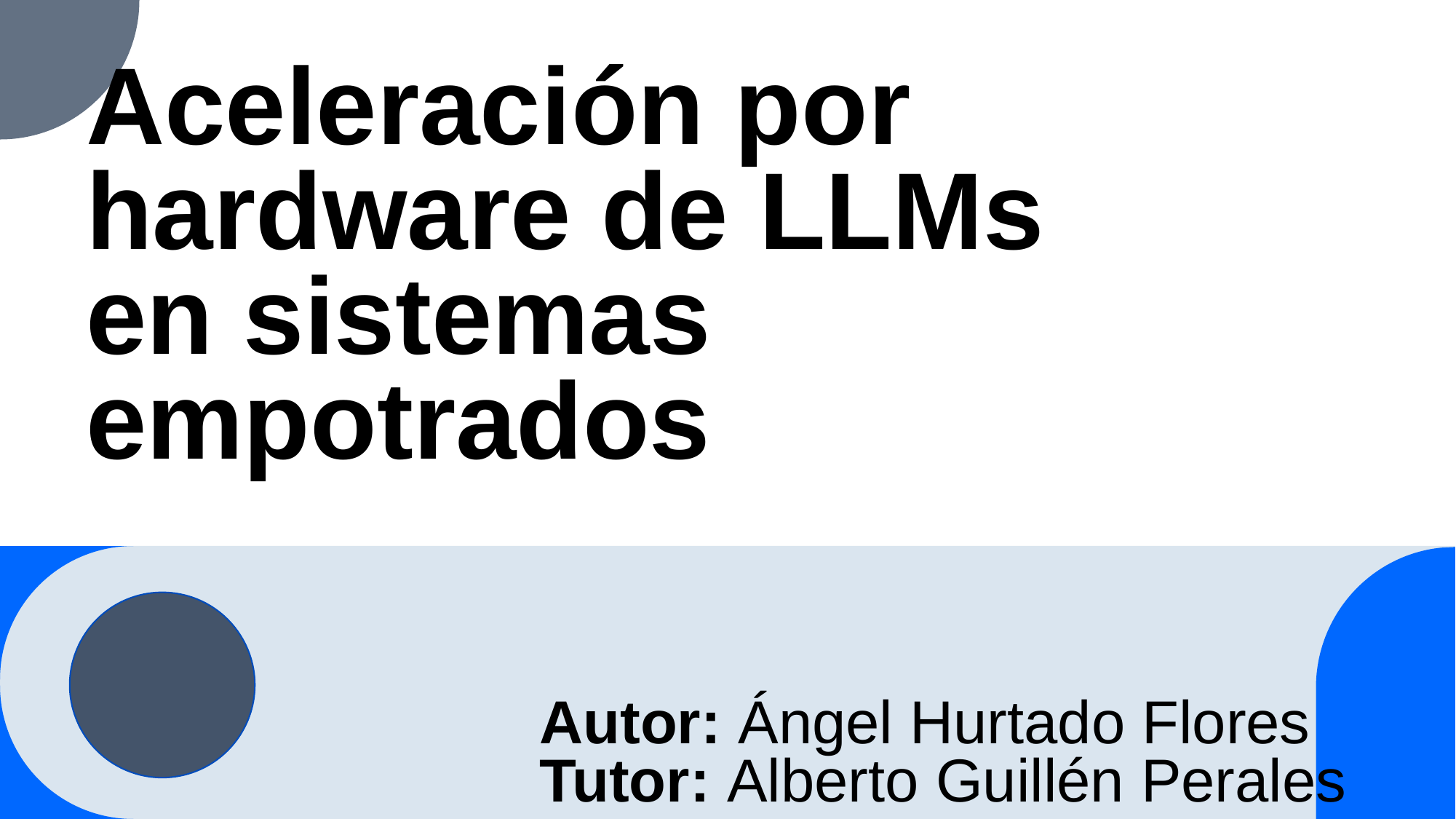

# Aceleración por hardware de LLMs en sistemas empotrados
Autor: Ángel Hurtado Flores
Tutor: Alberto Guillén Perales